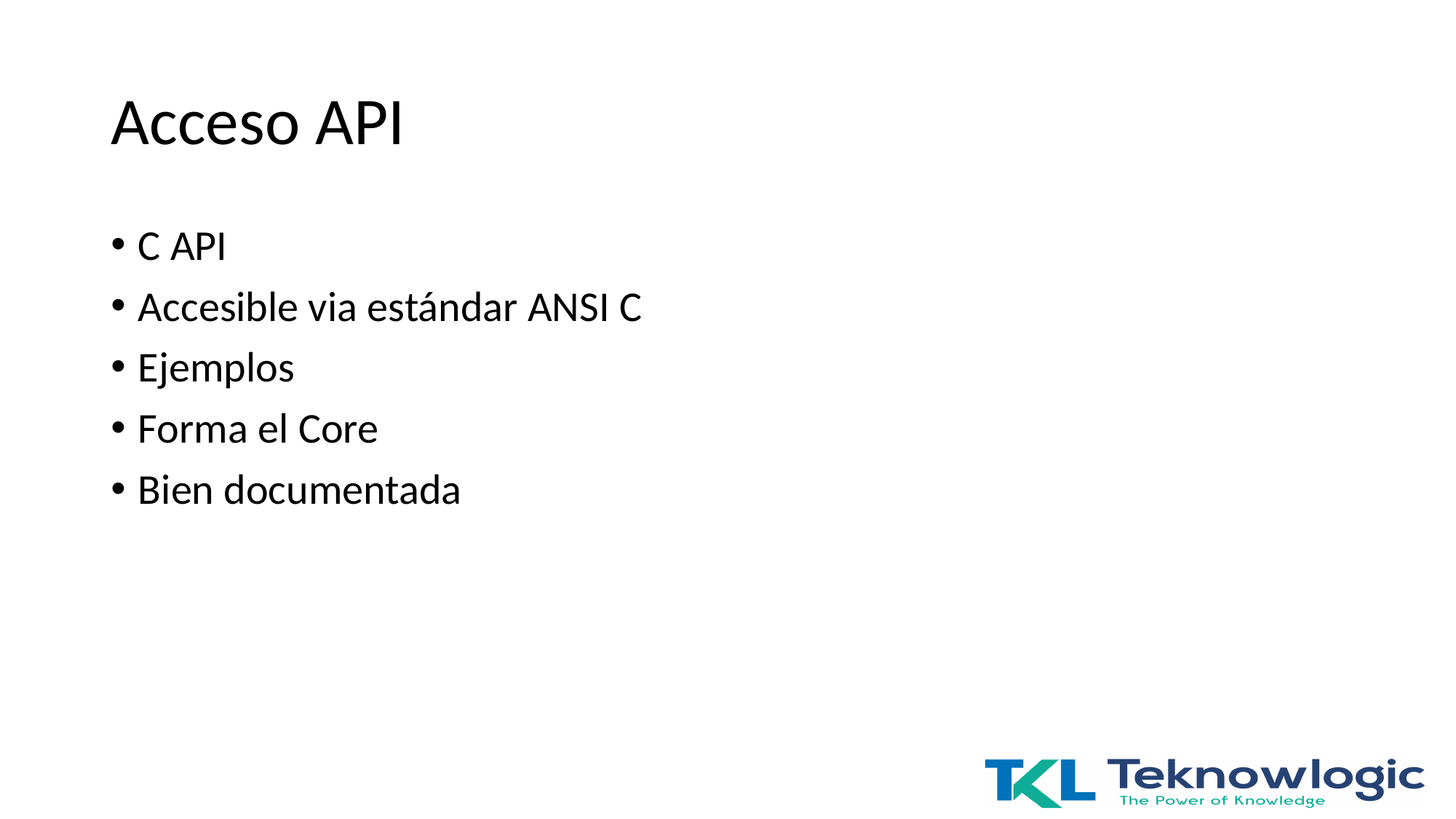

# Acceso API
C API
Accesible via estándar ANSI C
Ejemplos
Forma el Core
Bien documentada